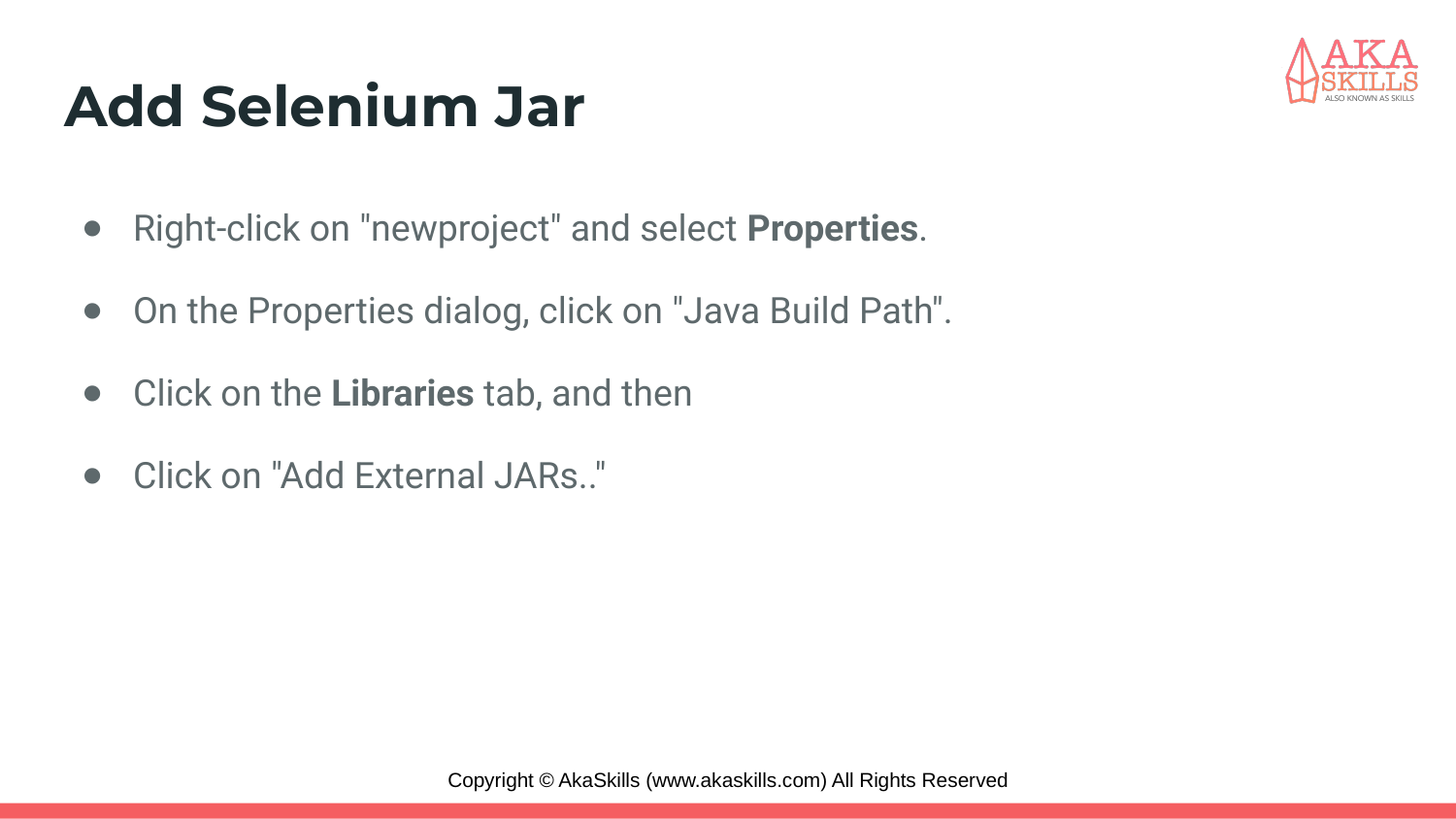

# Add Selenium Jar
Right-click on "newproject" and select Properties.
On the Properties dialog, click on "Java Build Path".
Click on the Libraries tab, and then
Click on "Add External JARs.."